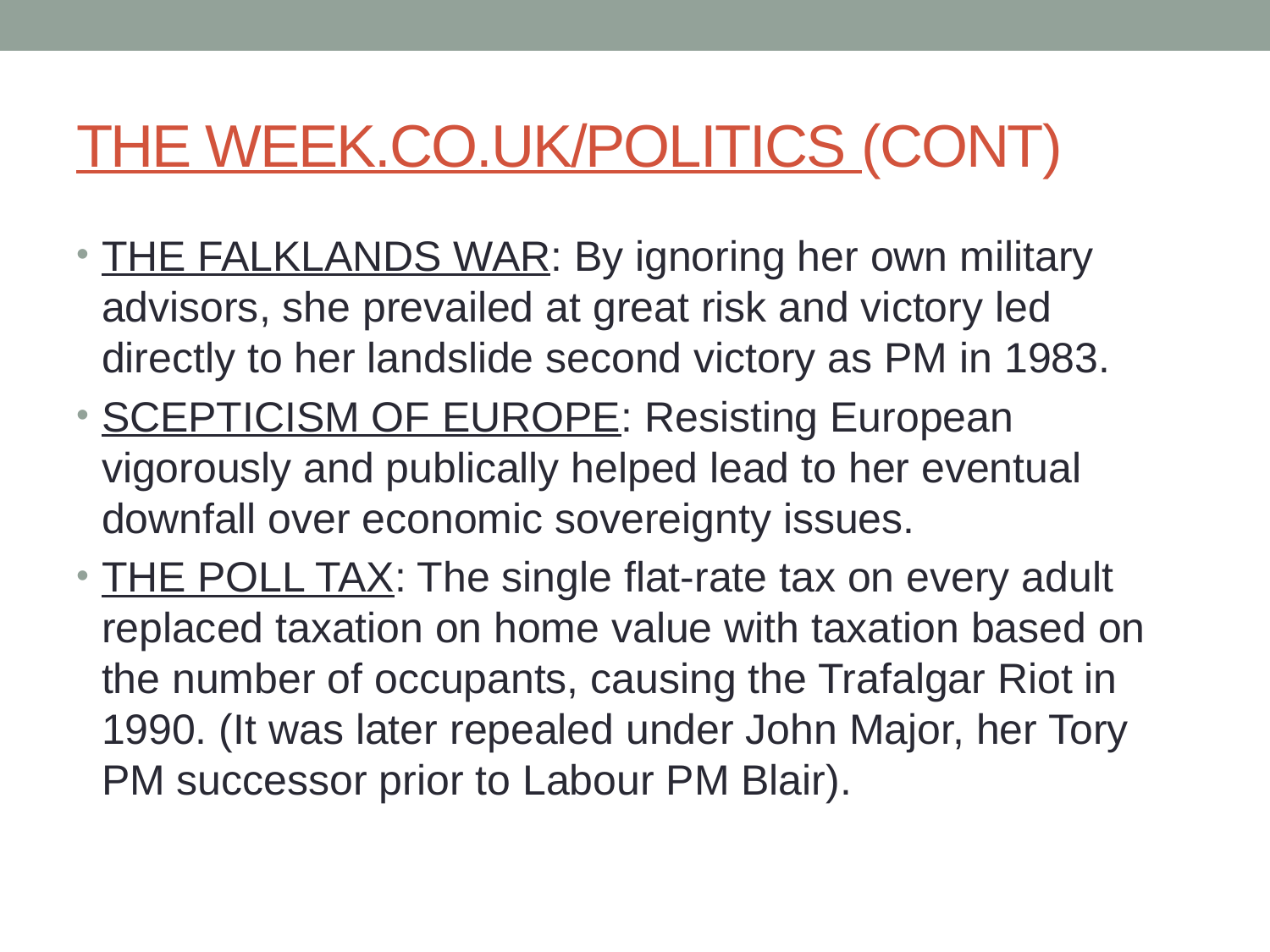

# THE WEEK.CO.UK/POLITICS (CONT)
THE FALKLANDS WAR: By ignoring her own military advisors, she prevailed at great risk and victory led directly to her landslide second victory as PM in 1983.
SCEPTICISM OF EUROPE: Resisting European vigorously and publically helped lead to her eventual downfall over economic sovereignty issues.
THE POLL TAX: The single flat-rate tax on every adult replaced taxation on home value with taxation based on the number of occupants, causing the Trafalgar Riot in 1990. (It was later repealed under John Major, her Tory PM successor prior to Labour PM Blair).